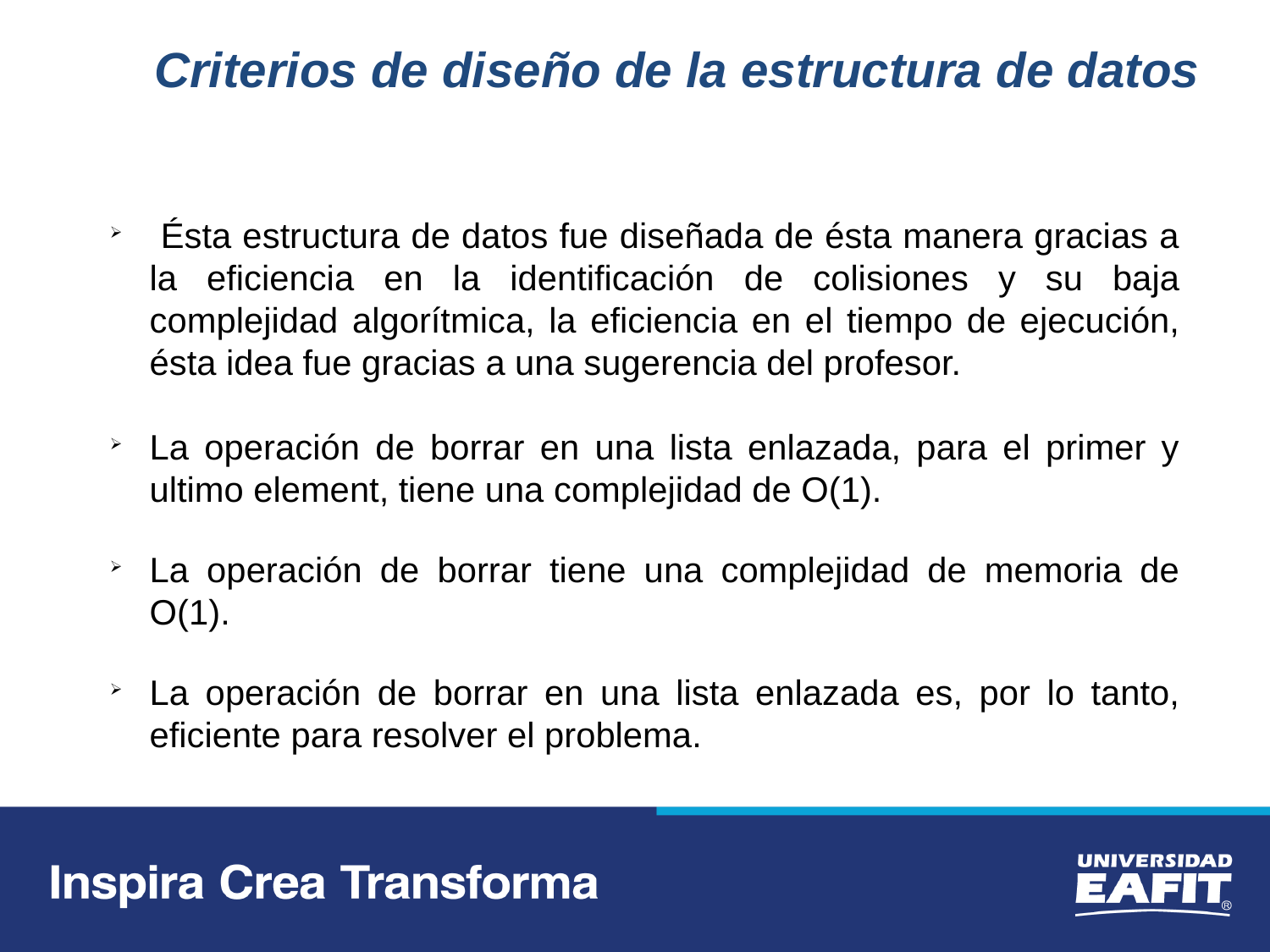

Criterios de diseño de la estructura de datos
 Ésta estructura de datos fue diseñada de ésta manera gracias a la eficiencia en la identificación de colisiones y su baja complejidad algorítmica, la eficiencia en el tiempo de ejecución, ésta idea fue gracias a una sugerencia del profesor.

La operación de borrar en una lista enlazada, para el primer y ultimo element, tiene una complejidad de O(1).

La operación de borrar tiene una complejidad de memoria de O(1).

La operación de borrar en una lista enlazada es, por lo tanto, eficiente para resolver el problema.